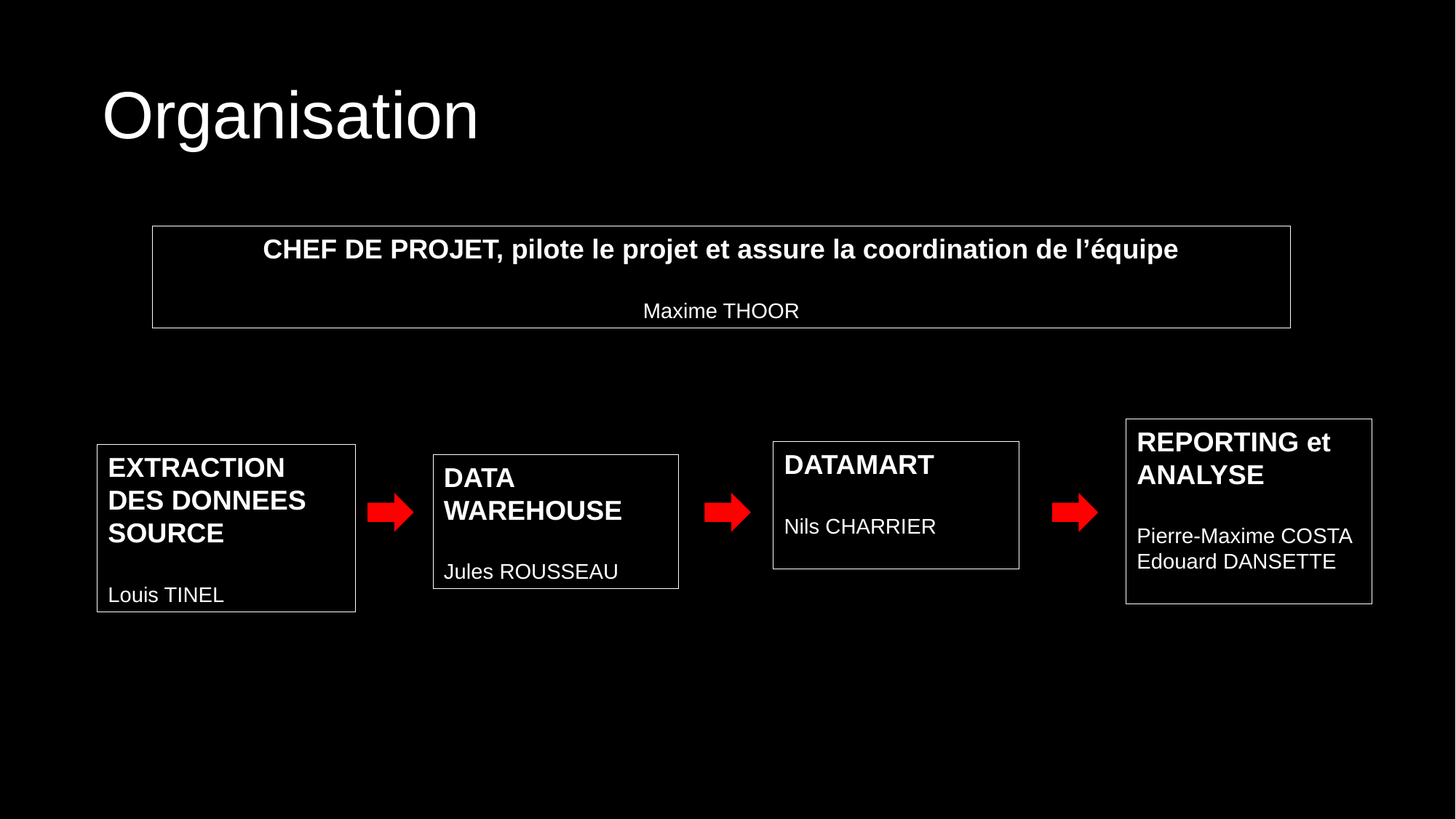

# Organisation
CHEF DE PROJET, pilote le projet et assure la coordination de l’équipe

Maxime THOOR
REPORTING et ANALYSE

Pierre-Maxime COSTA
Edouard DANSETTE

DATAMART

Nils CHARRIER

EXTRACTION DES DONNEES SOURCE

Louis TINEL
DATA WAREHOUSE

Jules ROUSSEAU